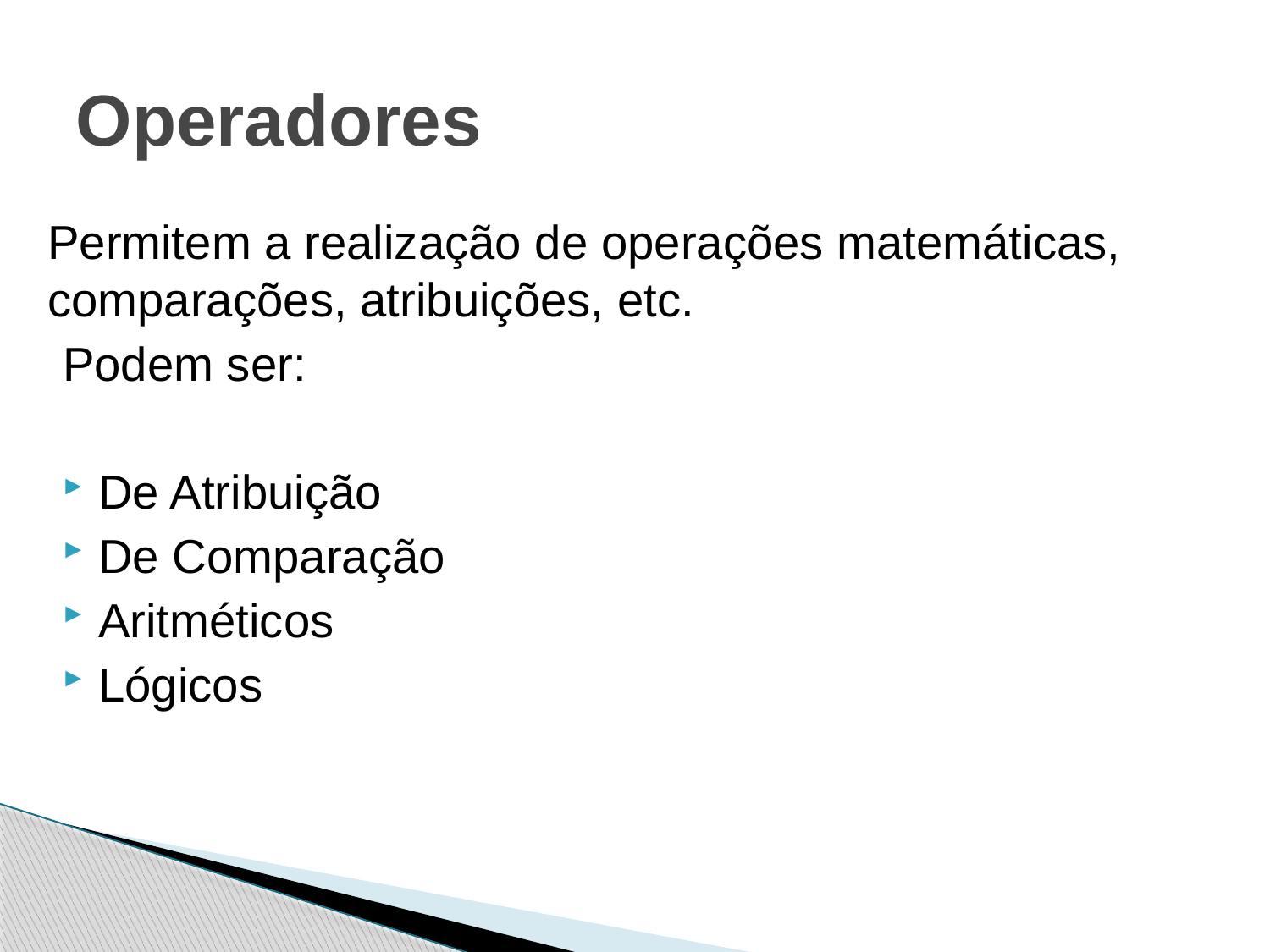

# Operadores
Permitem a realização de operações matemáticas, comparações, atribuições, etc.
Podem ser:

De Atribuição
De Comparação
Aritméticos
Lógicos